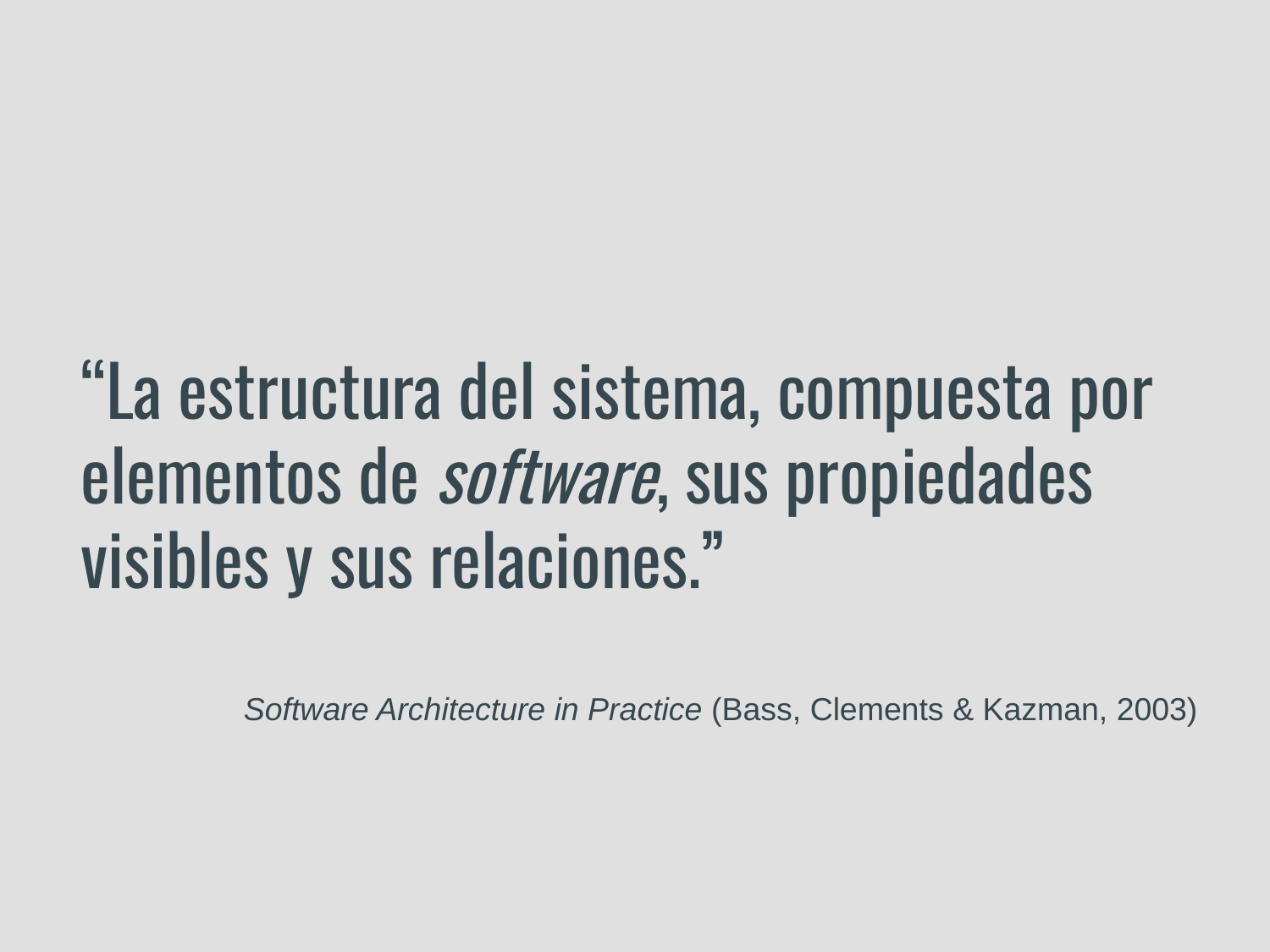

# “La estructura del sistema, compuesta por elementos de software, sus propiedades visibles y sus relaciones.”
Software Architecture in Practice (Bass, Clements & Kazman, 2003)